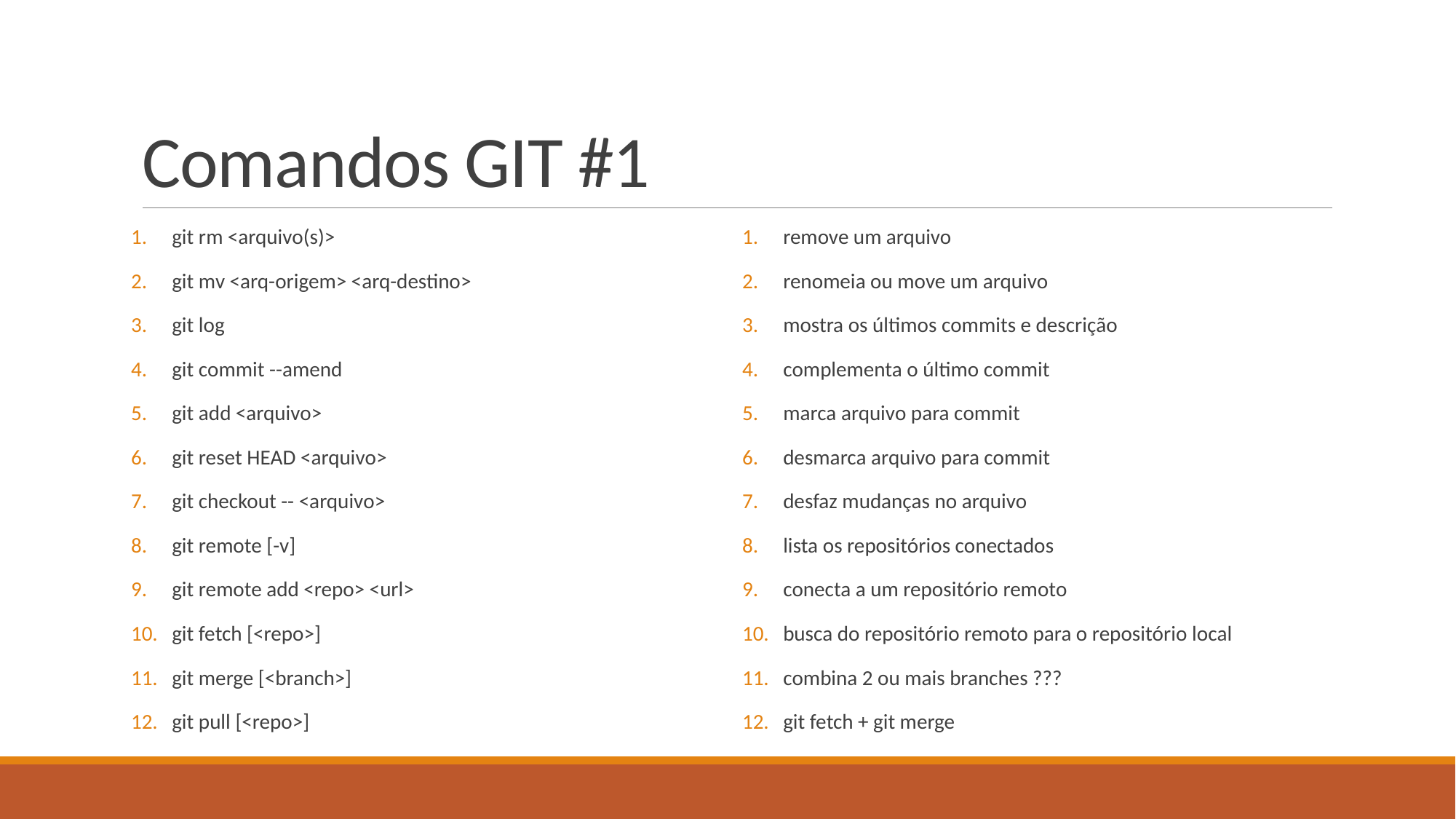

# Comandos GIT #1
git rm <arquivo(s)>
git mv <arq-origem> <arq-destino>
git log
git commit --amend
git add <arquivo>
git reset HEAD <arquivo>
git checkout -- <arquivo>
git remote [-v]
git remote add <repo> <url>
git fetch [<repo>]
git merge [<branch>]
git pull [<repo>]
remove um arquivo
renomeia ou move um arquivo
mostra os últimos commits e descrição
complementa o último commit
marca arquivo para commit
desmarca arquivo para commit
desfaz mudanças no arquivo
lista os repositórios conectados
conecta a um repositório remoto
busca do repositório remoto para o repositório local
combina 2 ou mais branches ???
git fetch + git merge